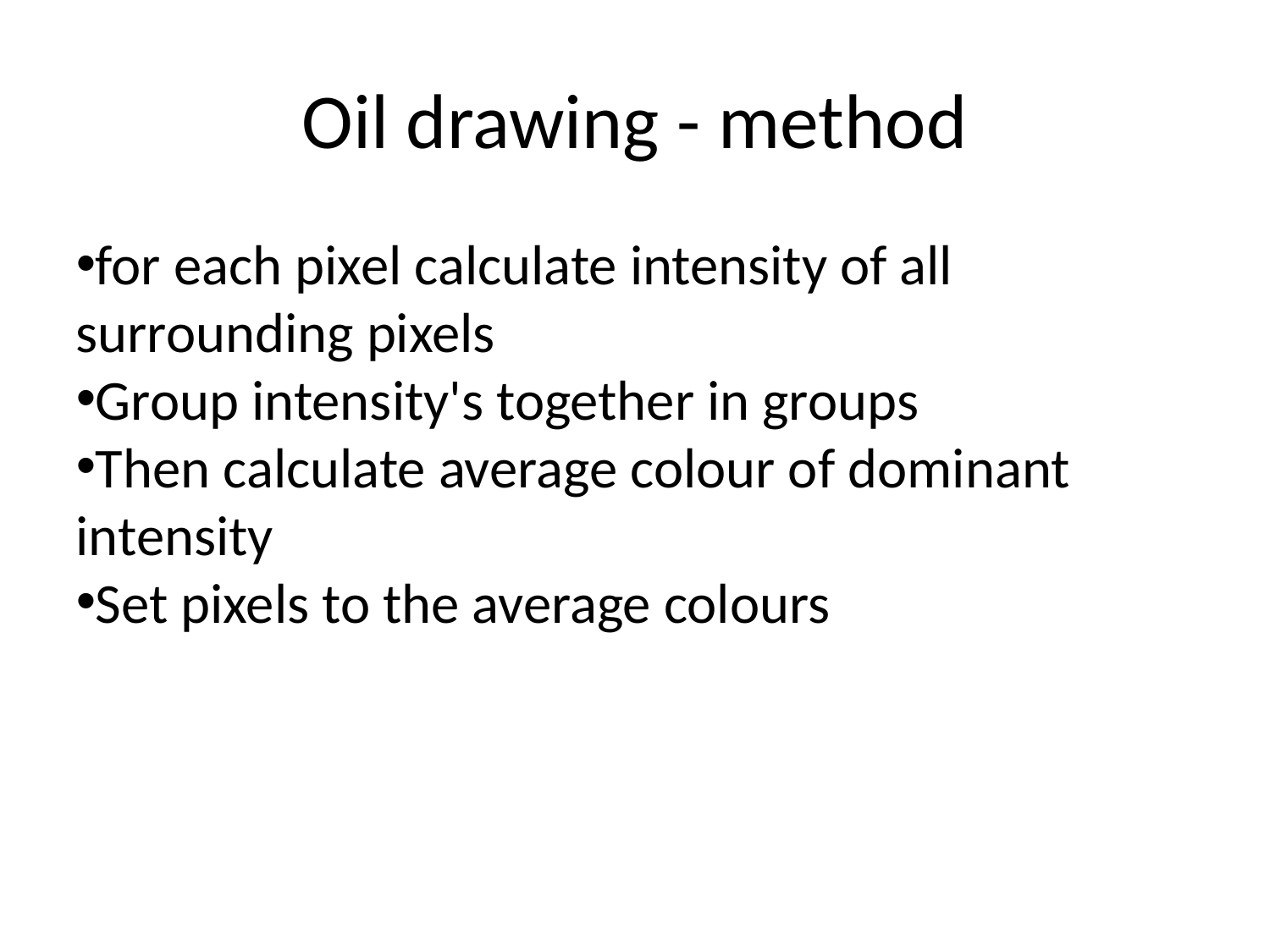

Oil drawing - method
for each pixel calculate intensity of all surrounding pixels
Group intensity's together in groups
Then calculate average colour of dominant intensity
Set pixels to the average colours